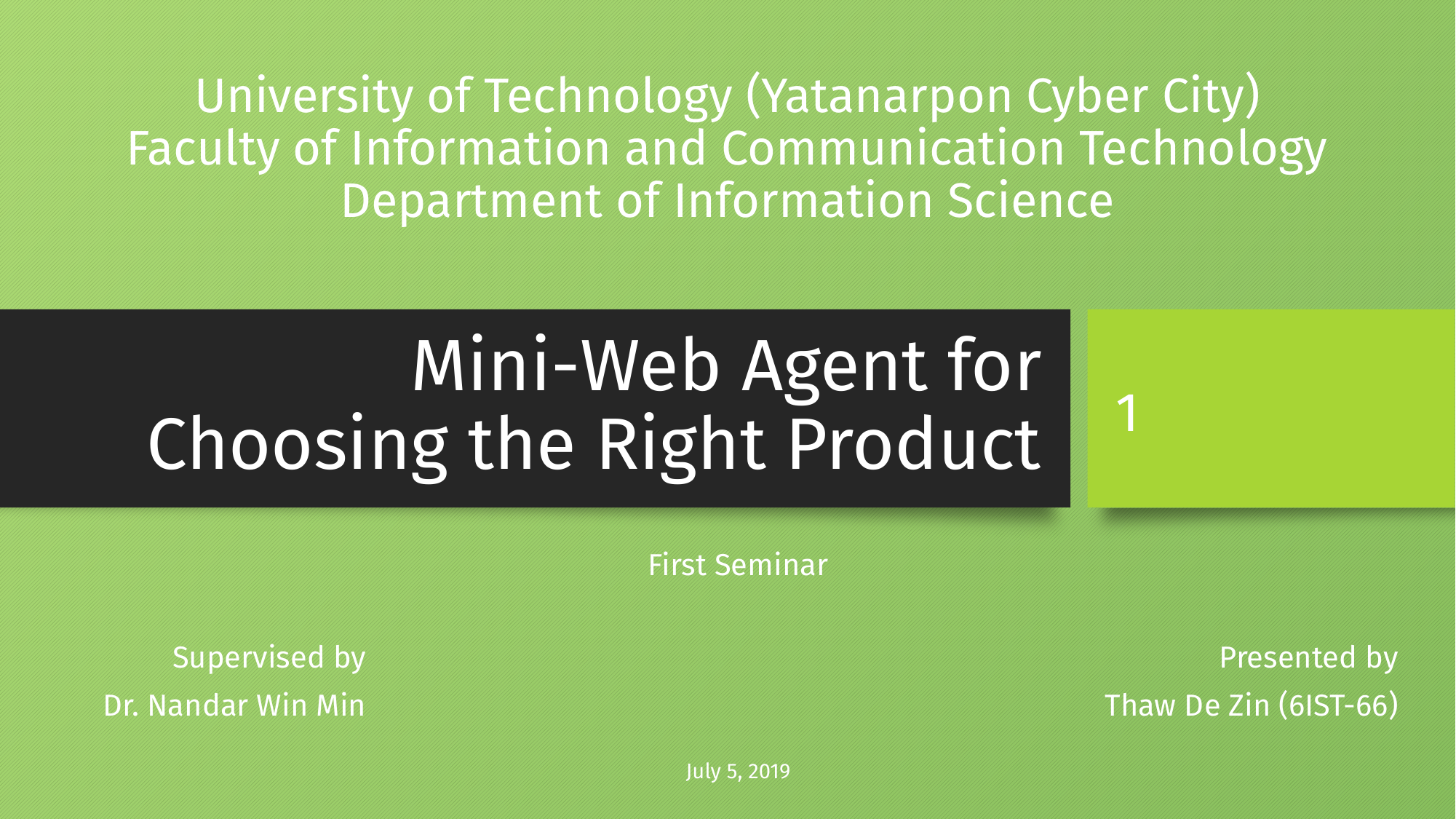

University of Technology (Yatanarpon Cyber City)
Faculty of Information and Communication Technology
Department of Information Science
# Mini-Web Agent for Choosing the Right Product
1
First Seminar
Supervised by
Dr. Nandar Win Min
Presented by
Thaw De Zin (6IST-66)
July 5, 2019